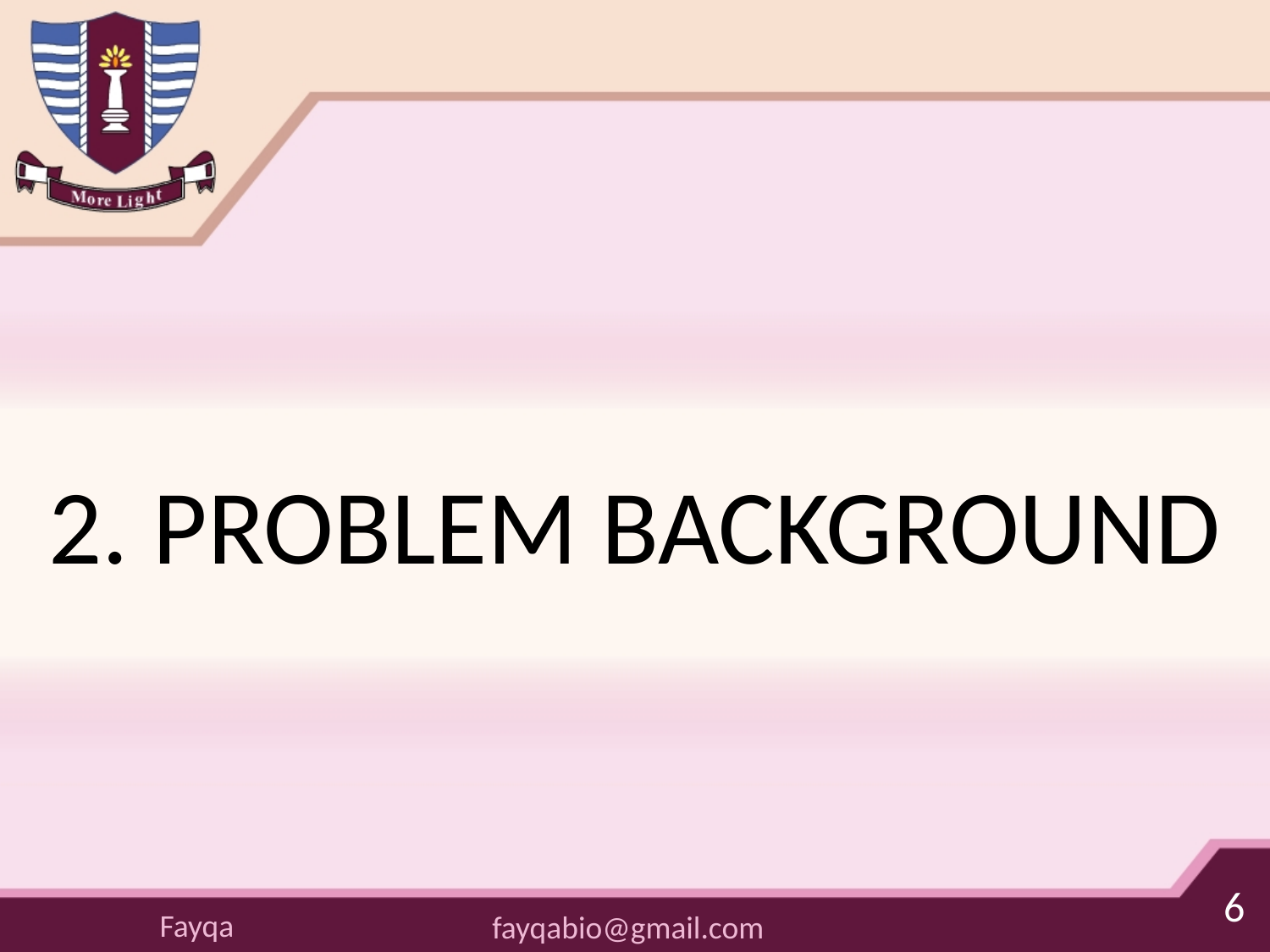

# 2. PROBLEM BACKGROUND
6
Fayqa
fayqabio@gmail.com